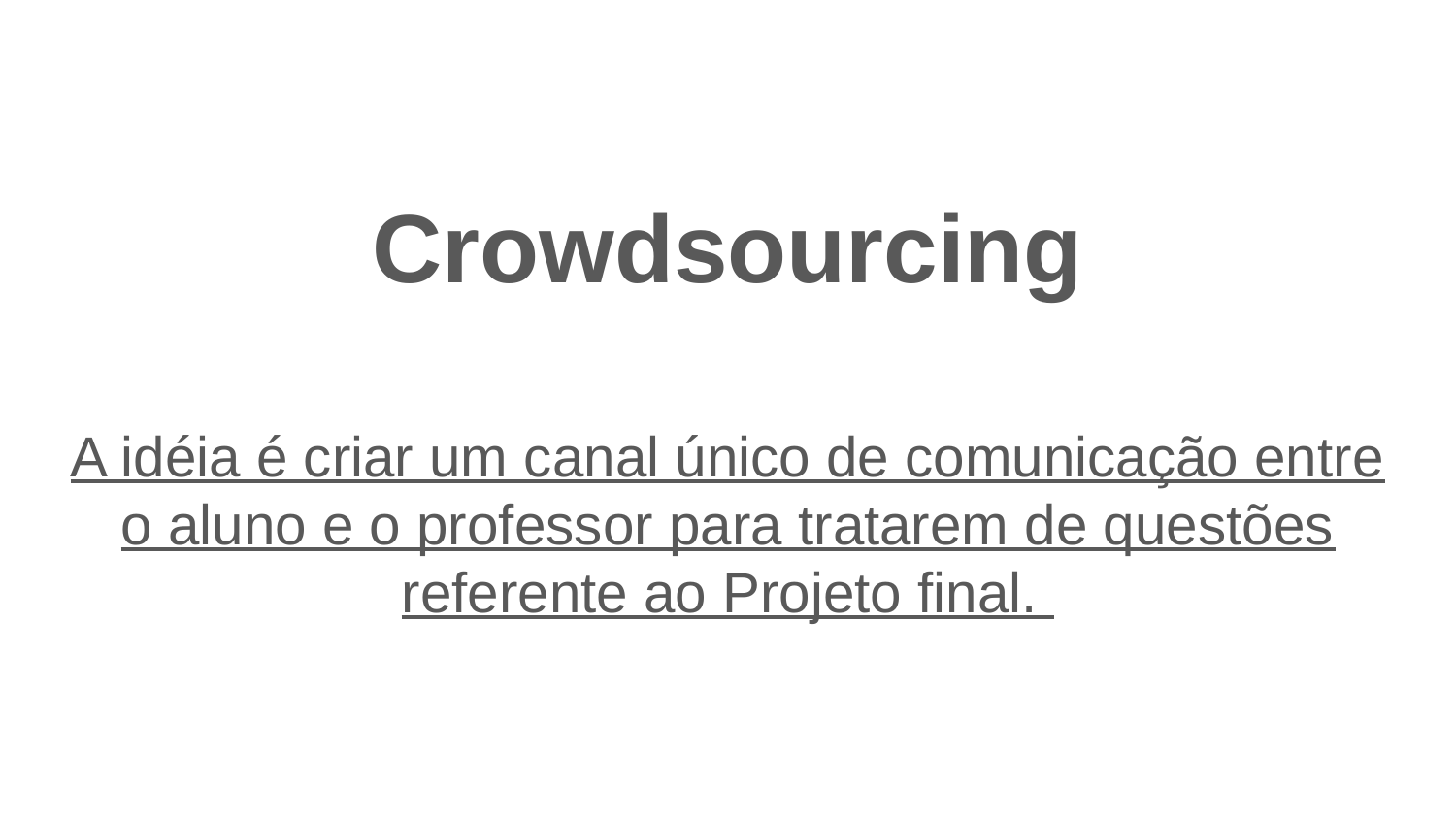

# Crowdsourcing
A idéia é criar um canal único de comunicação entre o aluno e o professor para tratarem de questões referente ao Projeto final.